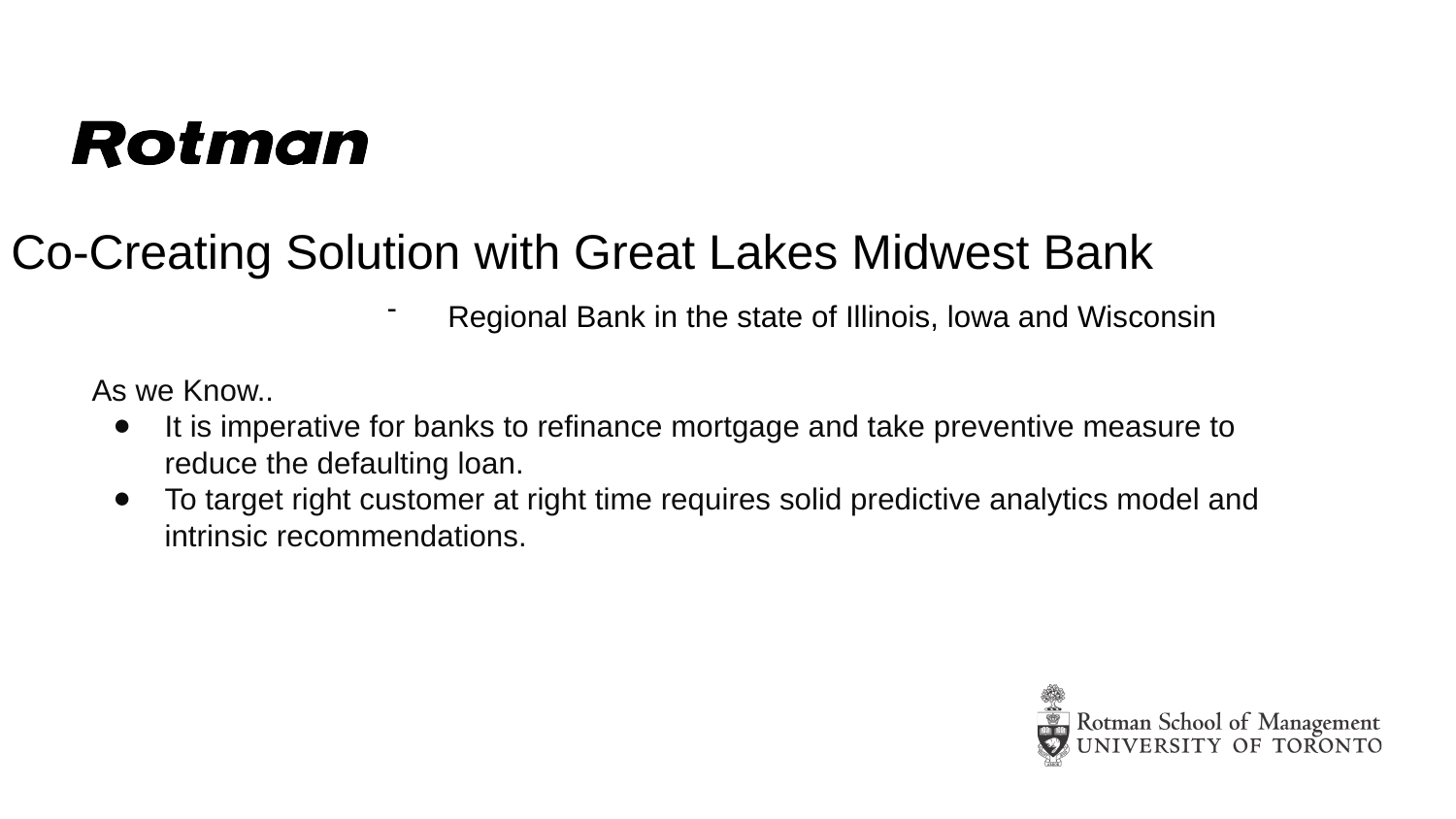

# Co-Creating Solution with Great Lakes Midwest Bank
Regional Bank in the state of Illinois, lowa and Wisconsin
As we Know..
It is imperative for banks to refinance mortgage and take preventive measure to reduce the defaulting loan.
To target right customer at right time requires solid predictive analytics model and intrinsic recommendations.